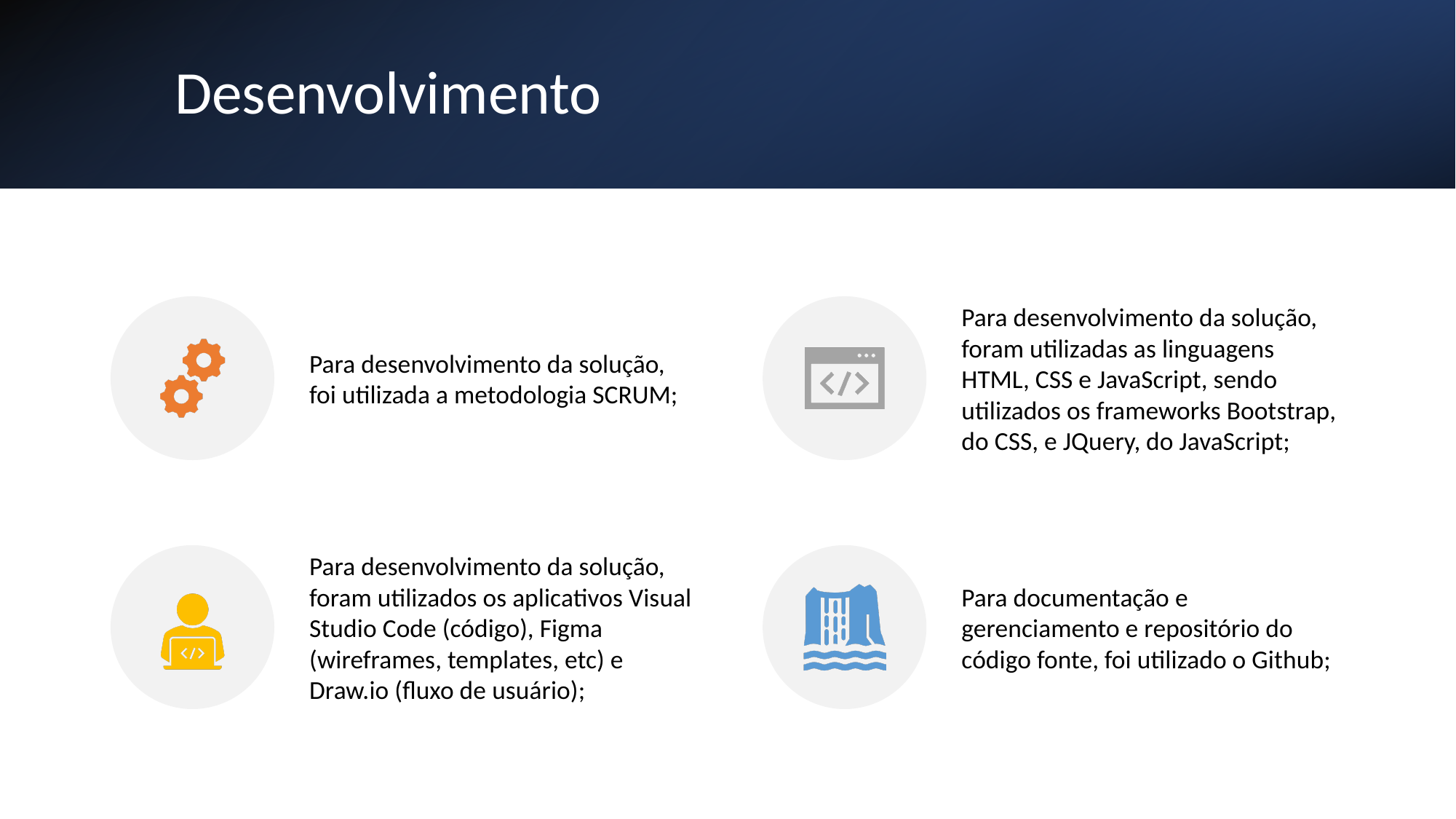

# Desenvolvimento
Para desenvolvimento da solução, foi utilizada a metodologia SCRUM;
Para desenvolvimento da solução, foram utilizadas as linguagens HTML, CSS e JavaScript, sendo utilizados os frameworks Bootstrap, do CSS, e JQuery, do JavaScript;
Para desenvolvimento da solução, foram utilizados os aplicativos Visual Studio Code (código), Figma (wireframes, templates, etc) e Draw.io (fluxo de usuário);
Para documentação e gerenciamento e repositório do código fonte, foi utilizado o Github;